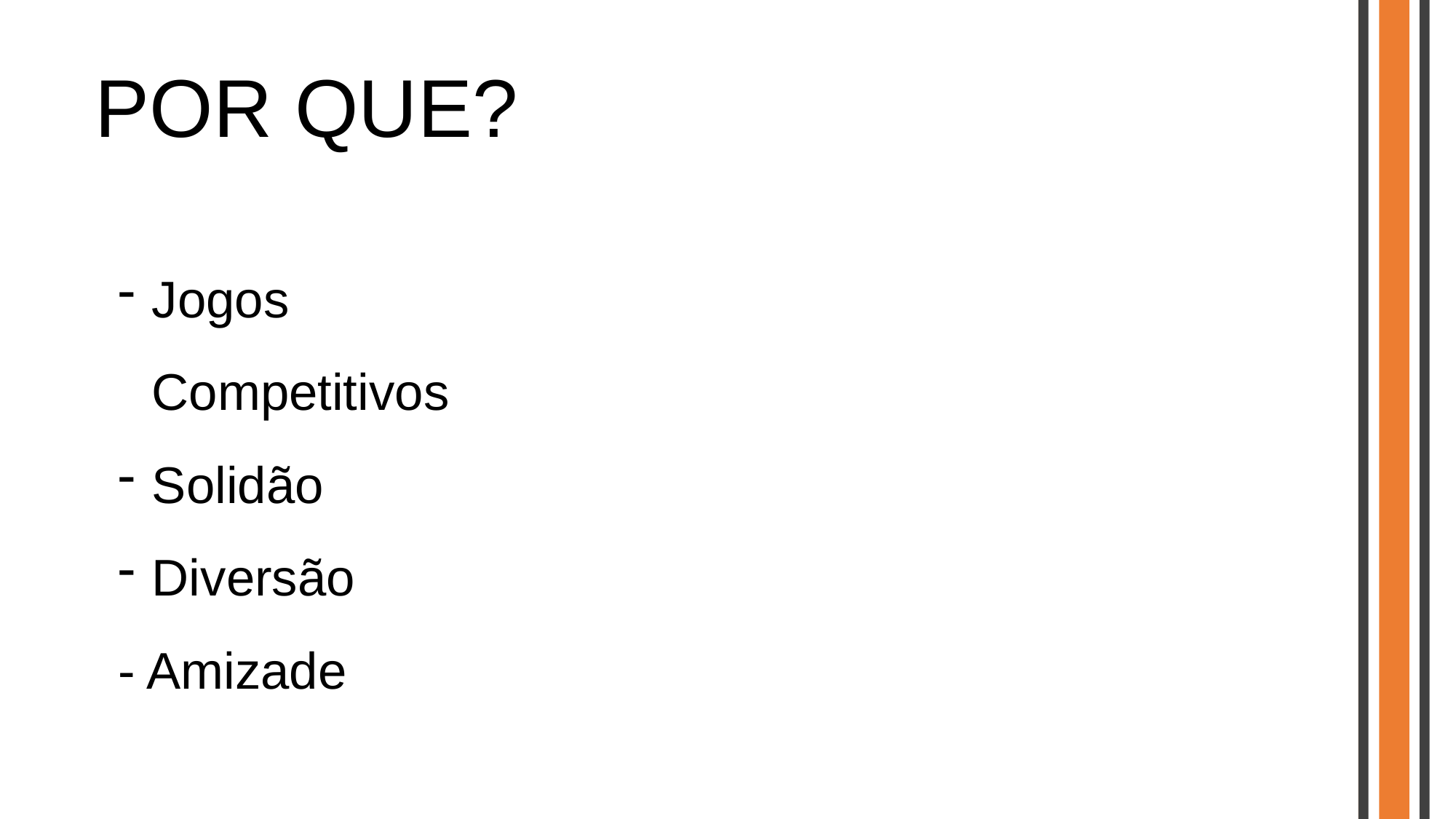

# POR QUE?
Jogos Competitivos
Solidão
Diversão
- Amizade